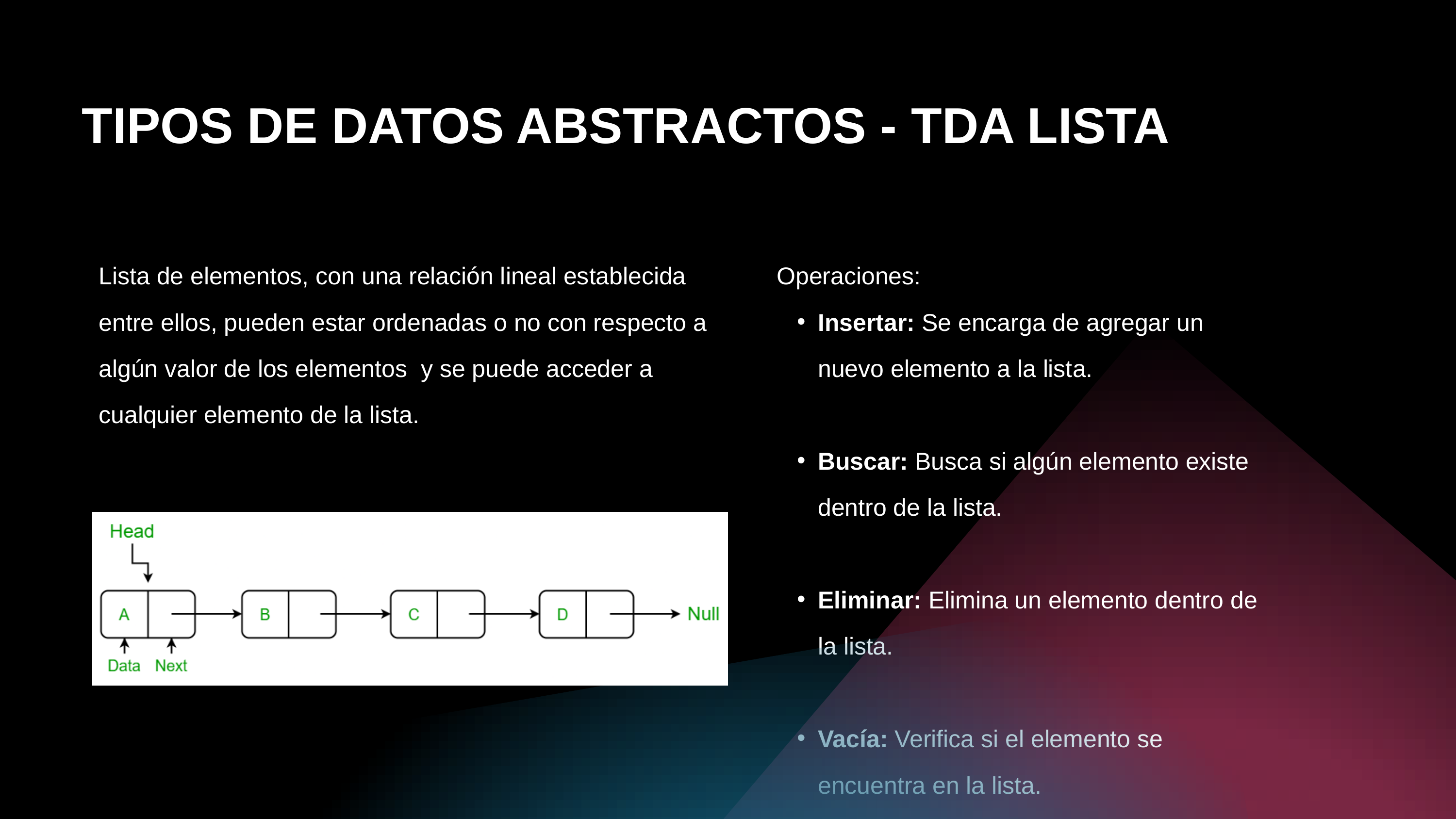

TIPOS DE DATOS ABSTRACTOS - TDA LISTA
Lista de elementos, con una relación lineal establecida entre ellos, pueden estar ordenadas o no con respecto a algún valor de los elementos  y se puede acceder a cualquier elemento de la lista.
Operaciones:
Insertar: Se encarga de agregar un nuevo elemento a la lista.

Buscar: Busca si algún elemento existe dentro de la lista.

Eliminar: Elimina un elemento dentro de la lista.

Vacía: Verifica si el elemento se encuentra en la lista.